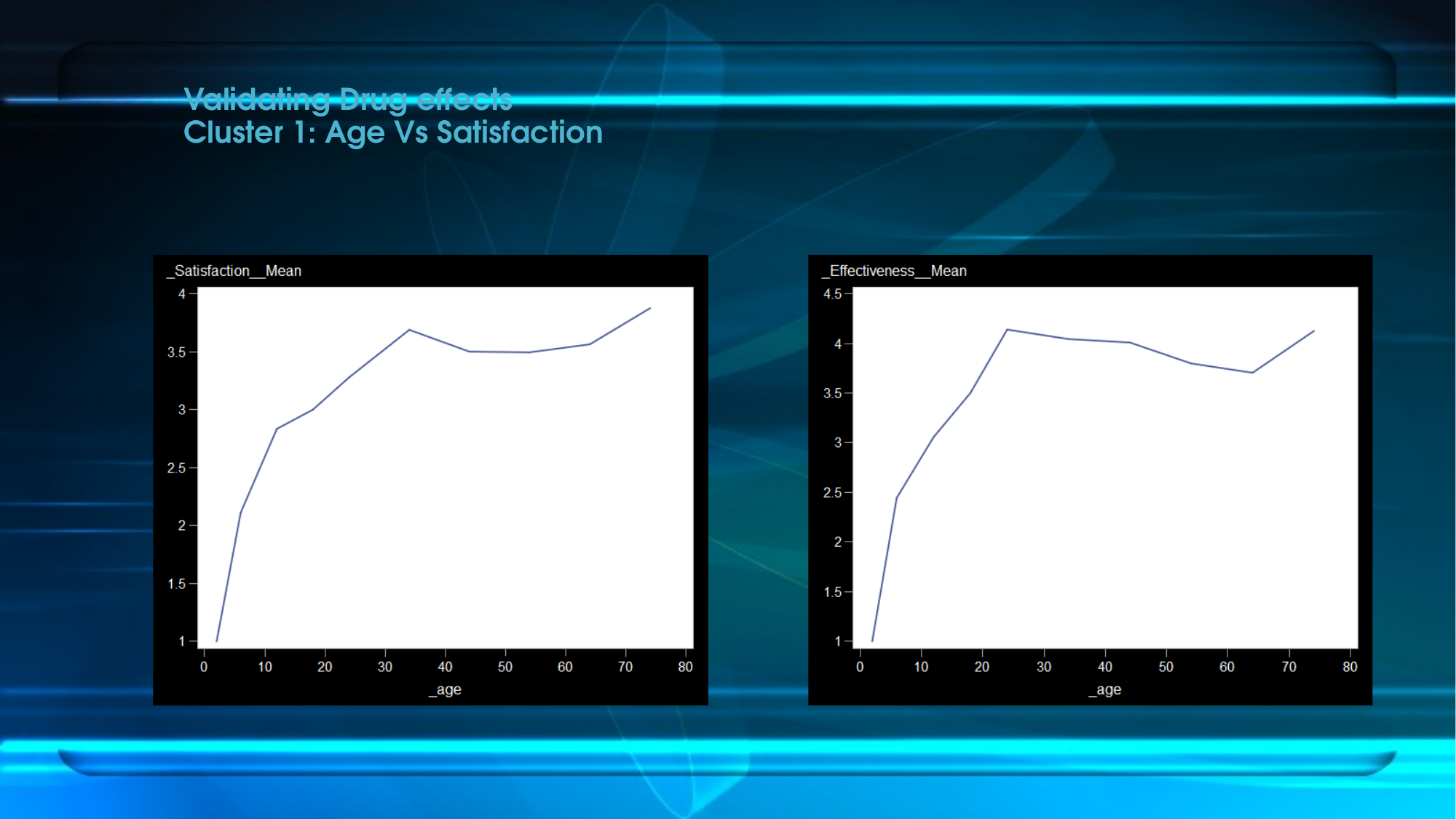

# Validating Drug effects Cluster 1: Age Vs Satisfaction
|  |
| --- |